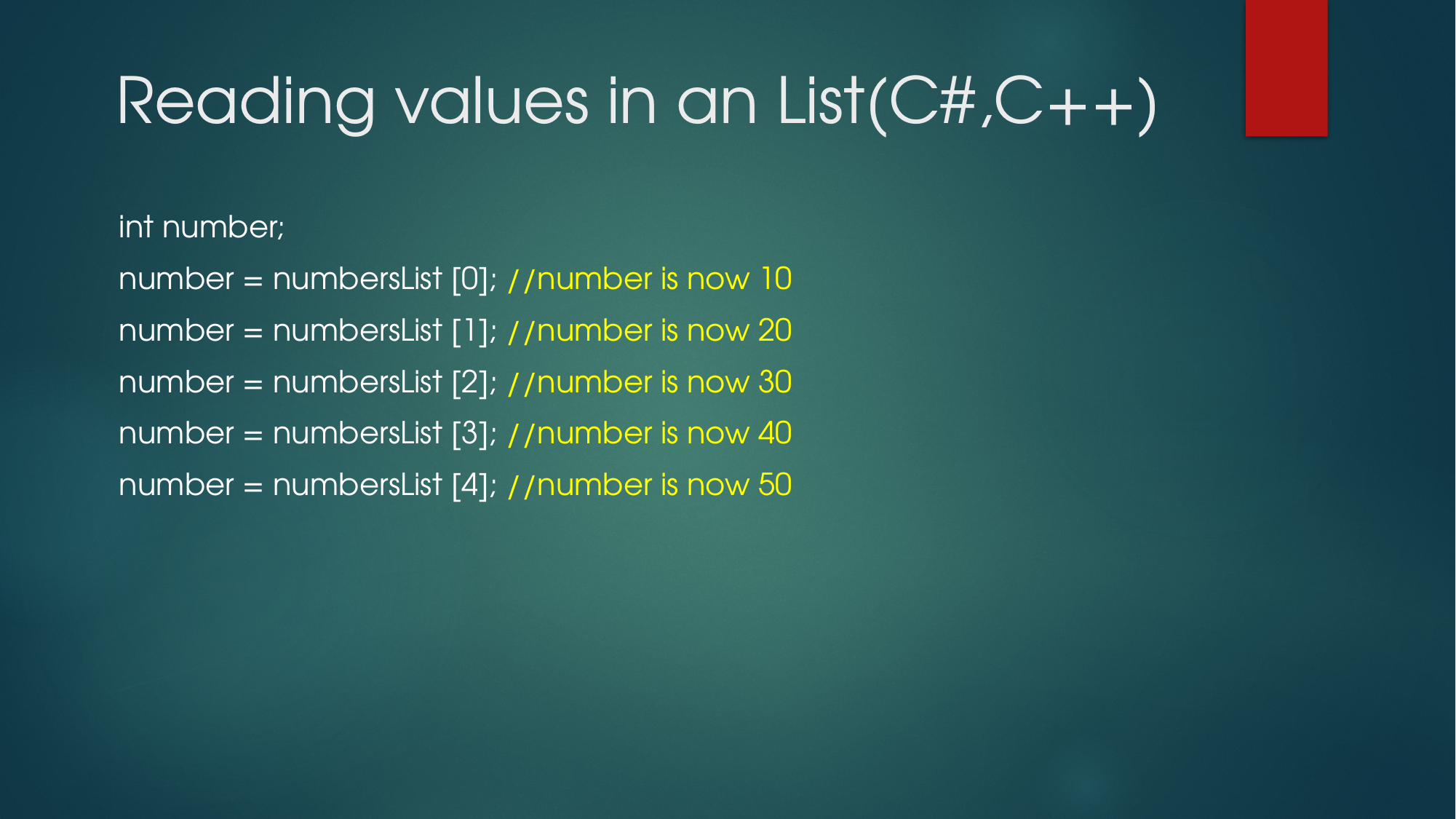

# Reading values in an List(C#,C++)
 int number;
 number = numbersList [0]; //number is now 10
 number = numbersList [1]; //number is now 20
 number = numbersList [2]; //number is now 30
 number = numbersList [3]; //number is now 40
 number = numbersList [4]; //number is now 50